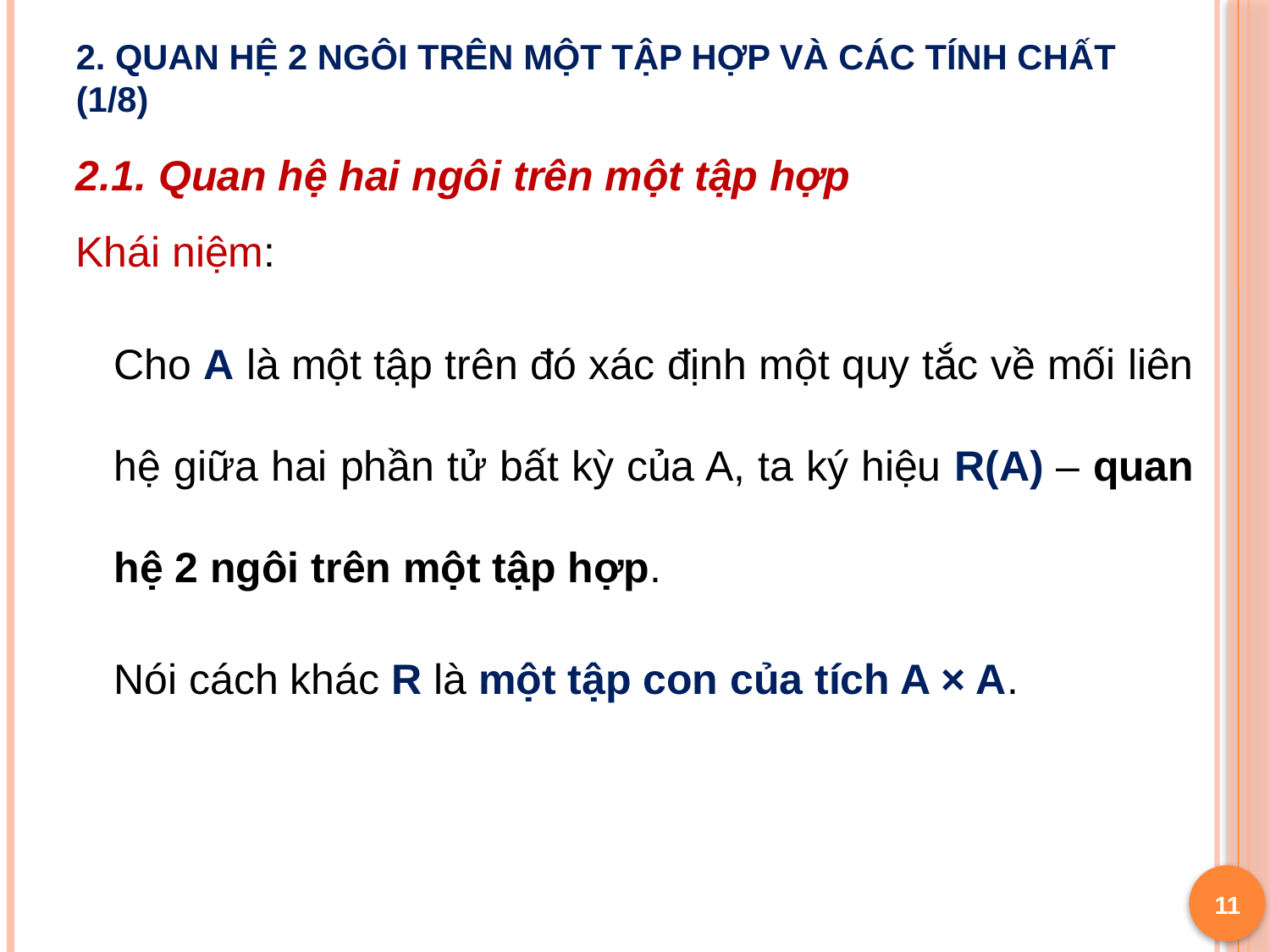

# 2. Quan hệ 2 ngôi trên một tập hợp và các tính chất  (1/8)
2.1. Quan hệ hai ngôi trên một tập hợp
Khái niệm:
	Cho A là một tập trên đó xác định một quy tắc về mối liên hệ giữa hai phần tử bất kỳ của A, ta ký hiệu R(A) – quan hệ 2 ngôi trên một tập hợp.
	Nói cách khác R là một tập con của tích A × A.
11